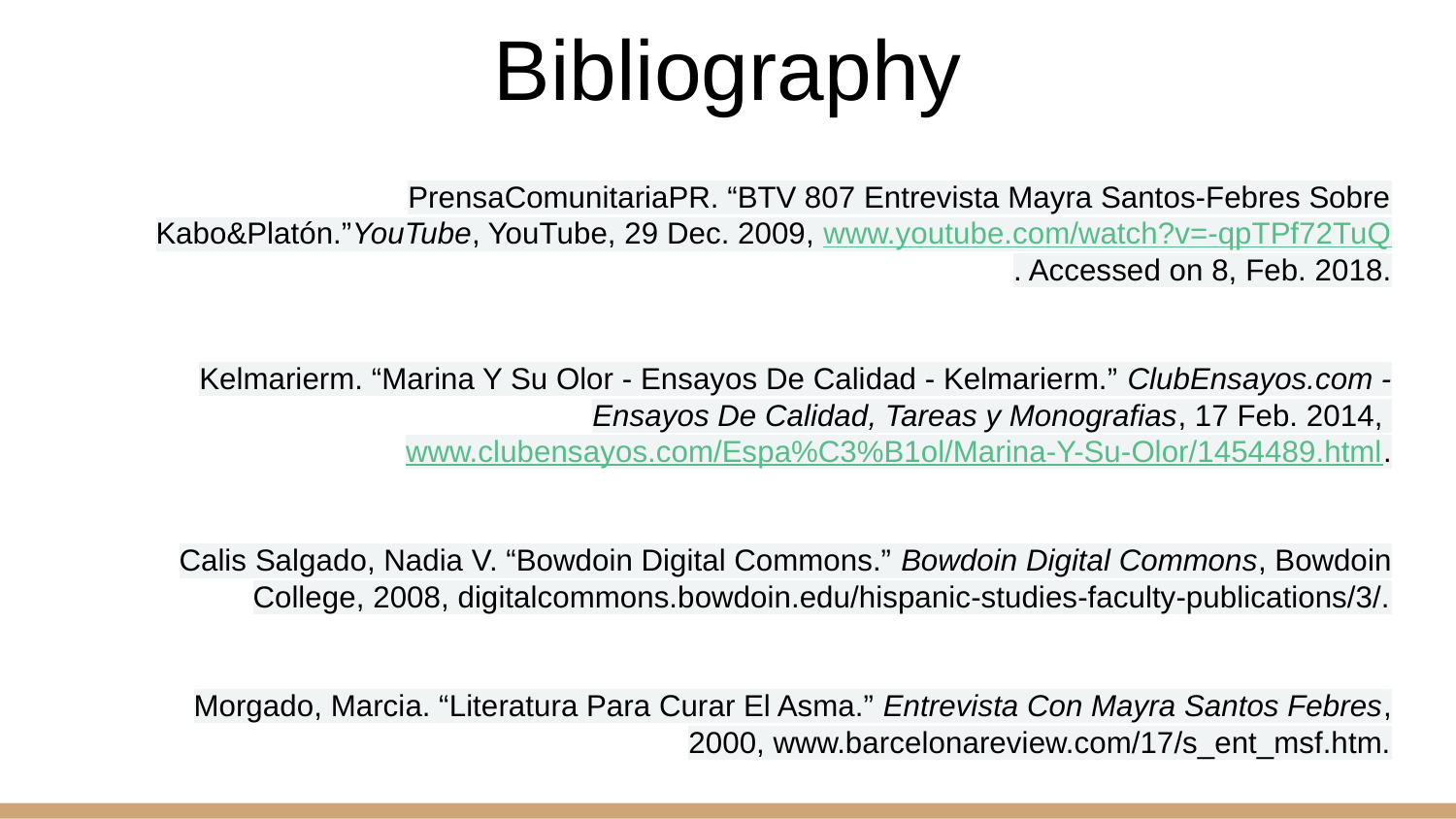

# Bibliography
PrensaComunitariaPR. “BTV 807 Entrevista Mayra Santos-Febres Sobre Kabo&Platón.”YouTube, YouTube, 29 Dec. 2009, www.youtube.com/watch?v=-qpTPf72TuQ. Accessed on 8, Feb. 2018.

Kelmarierm. “Marina Y Su Olor - Ensayos De Calidad - Kelmarierm.” ClubEnsayos.com - Ensayos De Calidad, Tareas y Monografias, 17 Feb. 2014, www.clubensayos.com/Espa%C3%B1ol/Marina-Y-Su-Olor/1454489.html.

Calis Salgado, Nadia V. “Bowdoin Digital Commons.” Bowdoin Digital Commons, Bowdoin College, 2008, digitalcommons.bowdoin.edu/hispanic-studies-faculty-publications/3/.

Morgado, Marcia. “Literatura Para Curar El Asma.” Entrevista Con Mayra Santos Febres, 2000, www.barcelonareview.com/17/s_ent_msf.htm.